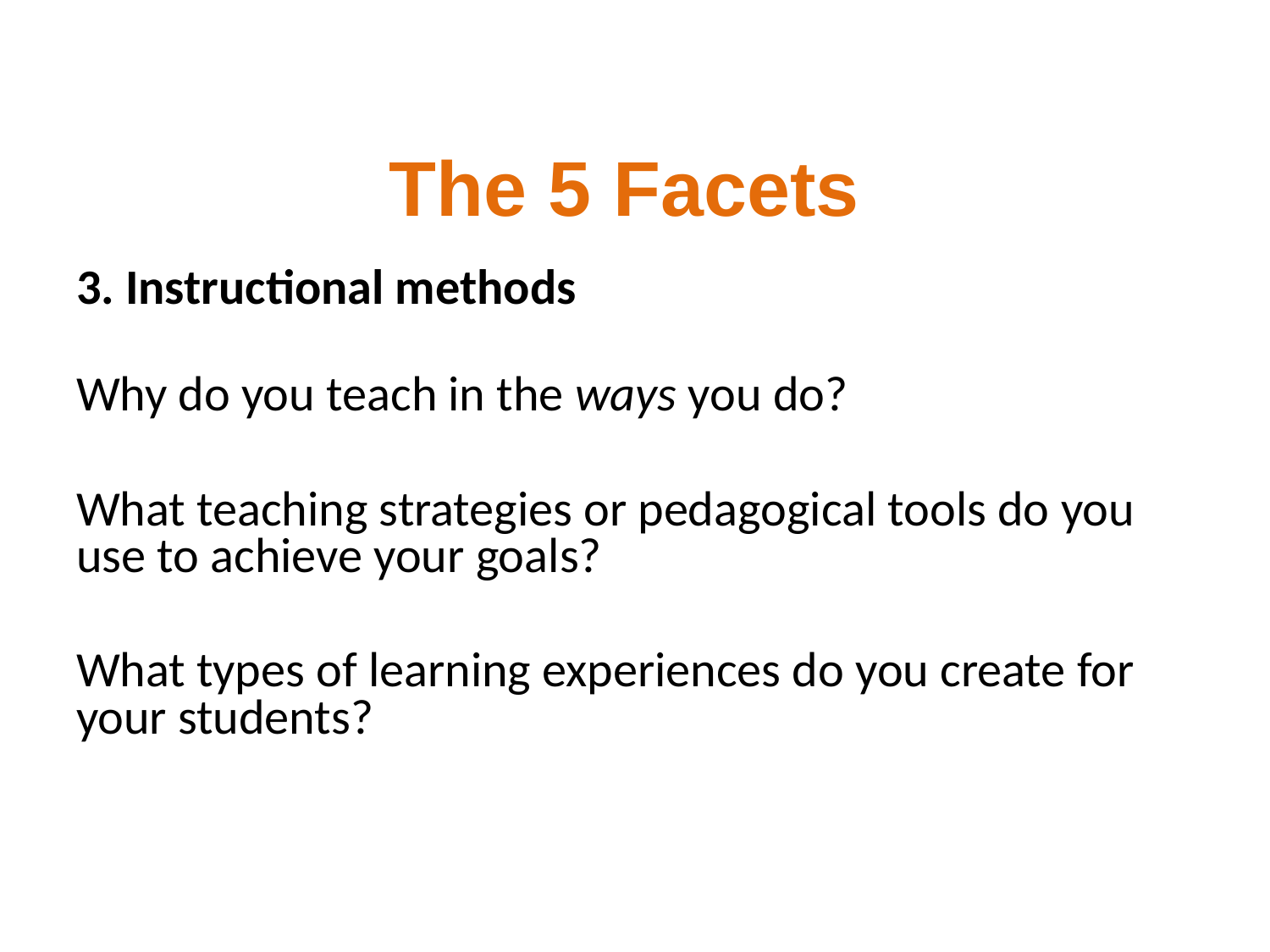

# The 5 Facets
3. Instructional methods

Why do you teach in the ways you do?

What teaching strategies or pedagogical tools do you use to achieve your goals?

What types of learning experiences do you create for your students?